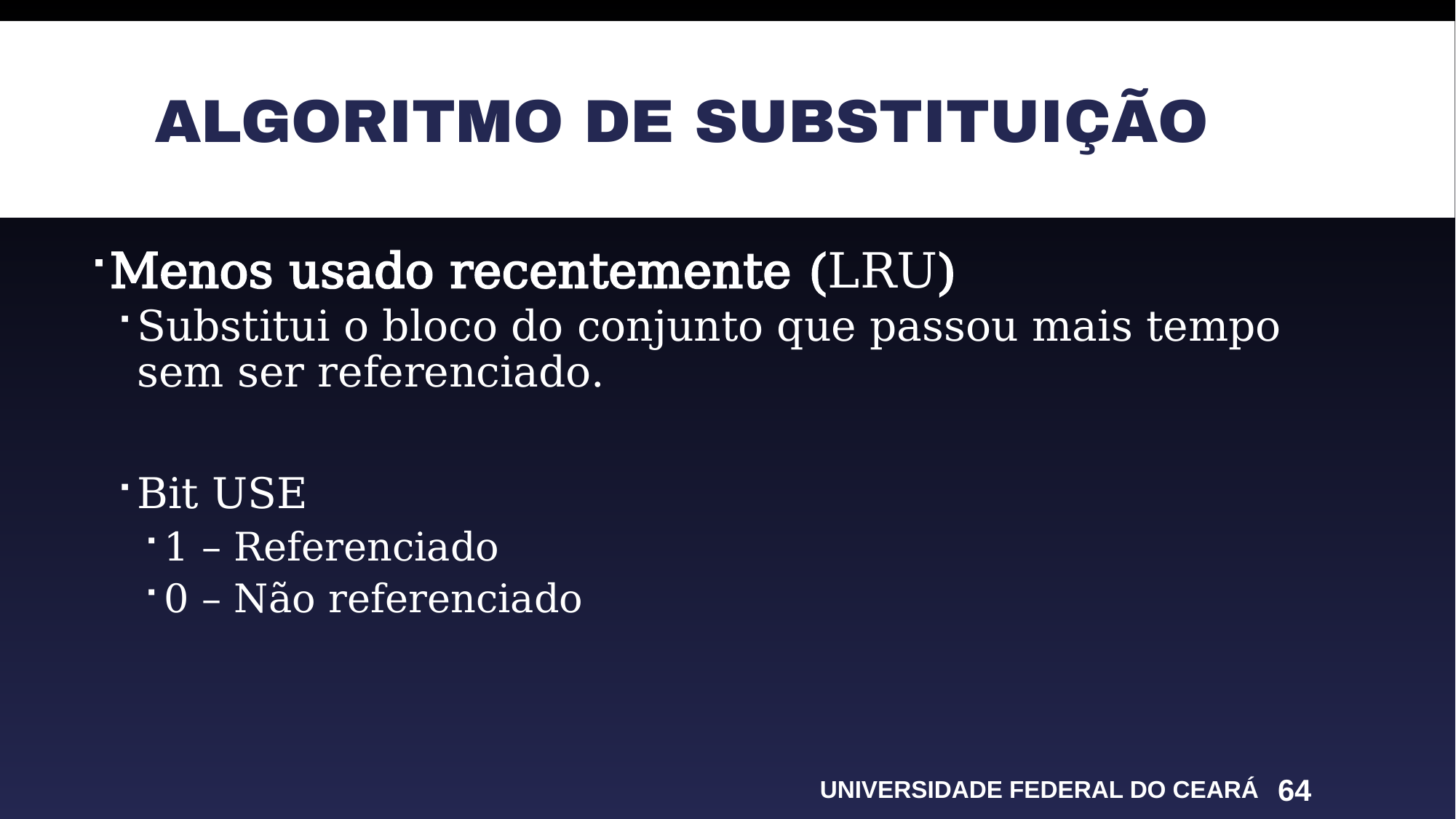

# Algoritmo de substituição
Menos usado recentemente (LRU)
Substitui o bloco do conjunto que passou mais tempo sem ser referenciado.

Bit USE
1 – Referenciado
0 – Não referenciado
UNIVERSIDADE FEDERAL DO CEARÁ
64